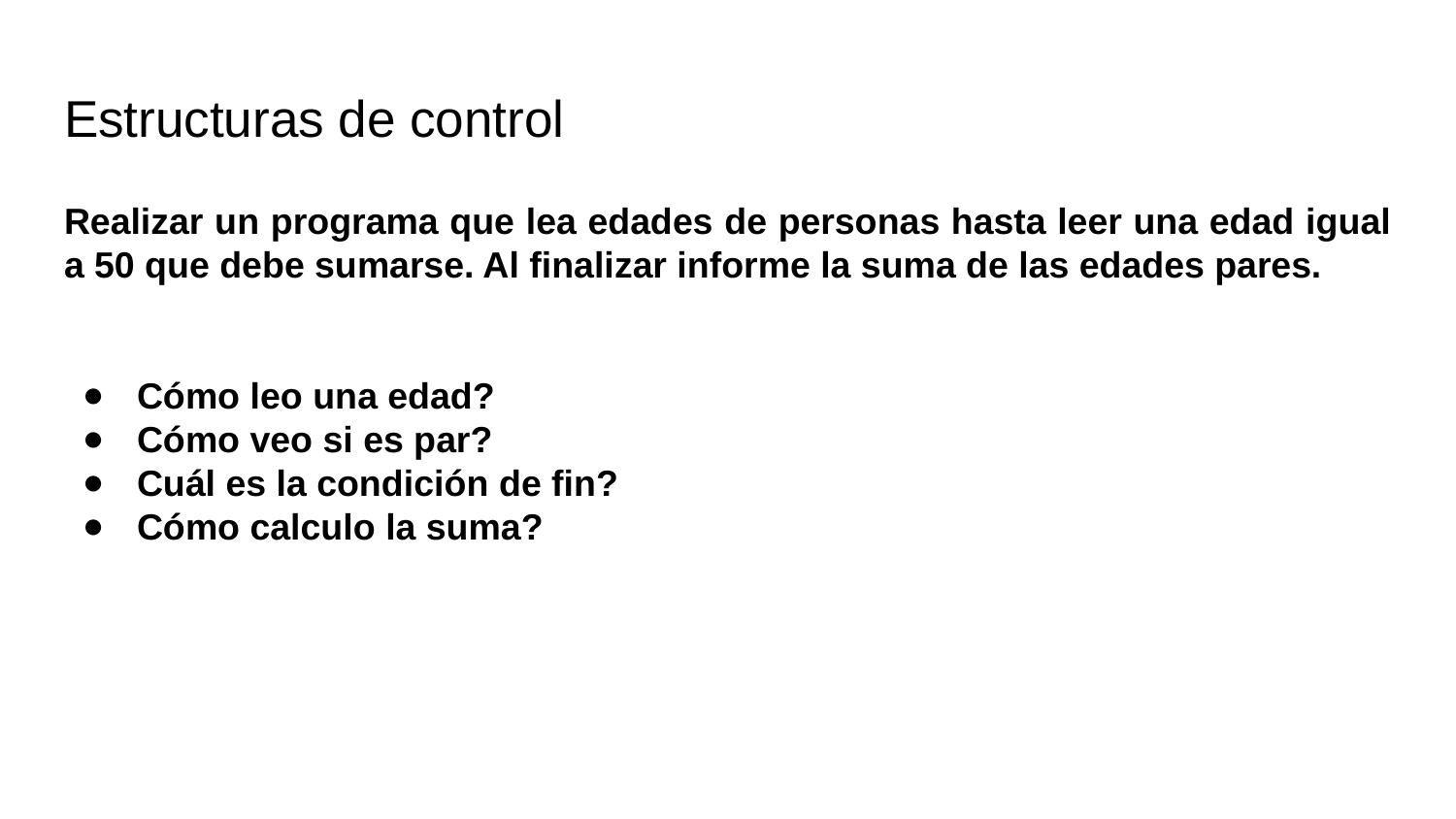

# Estructuras de control
Realizar un programa que lea edades de personas hasta leer una edad igual a 50 que debe sumarse. Al finalizar informe la suma de las edades pares.

Cómo leo una edad?
Cómo veo si es par?
Cuál es la condición de fin?
Cómo calculo la suma?